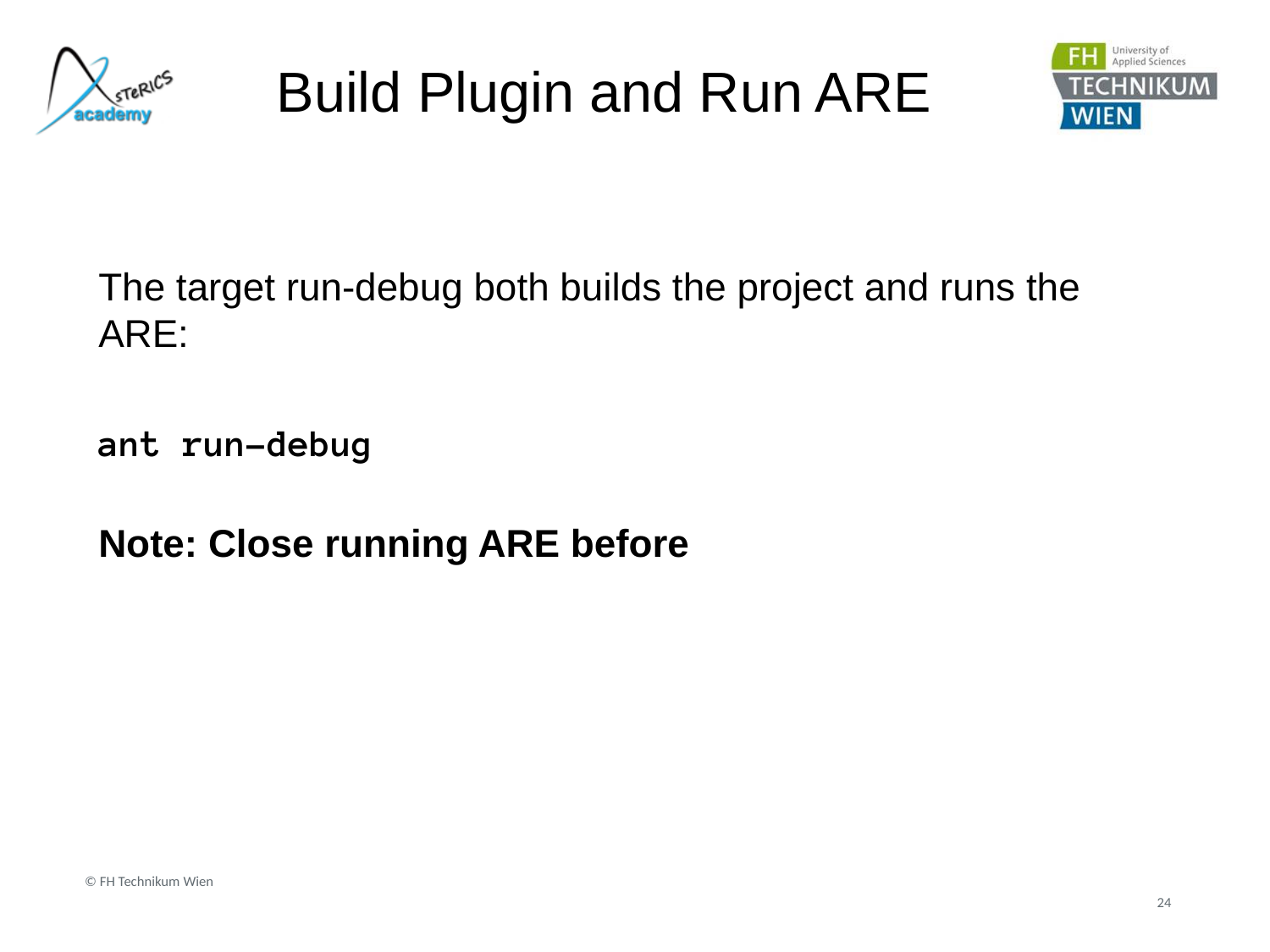

# Build Plugin and Run ARE
The target run-debug both builds the project and runs the ARE:

ant run-debug
Note: Close running ARE before
© FH Technikum Wien

24